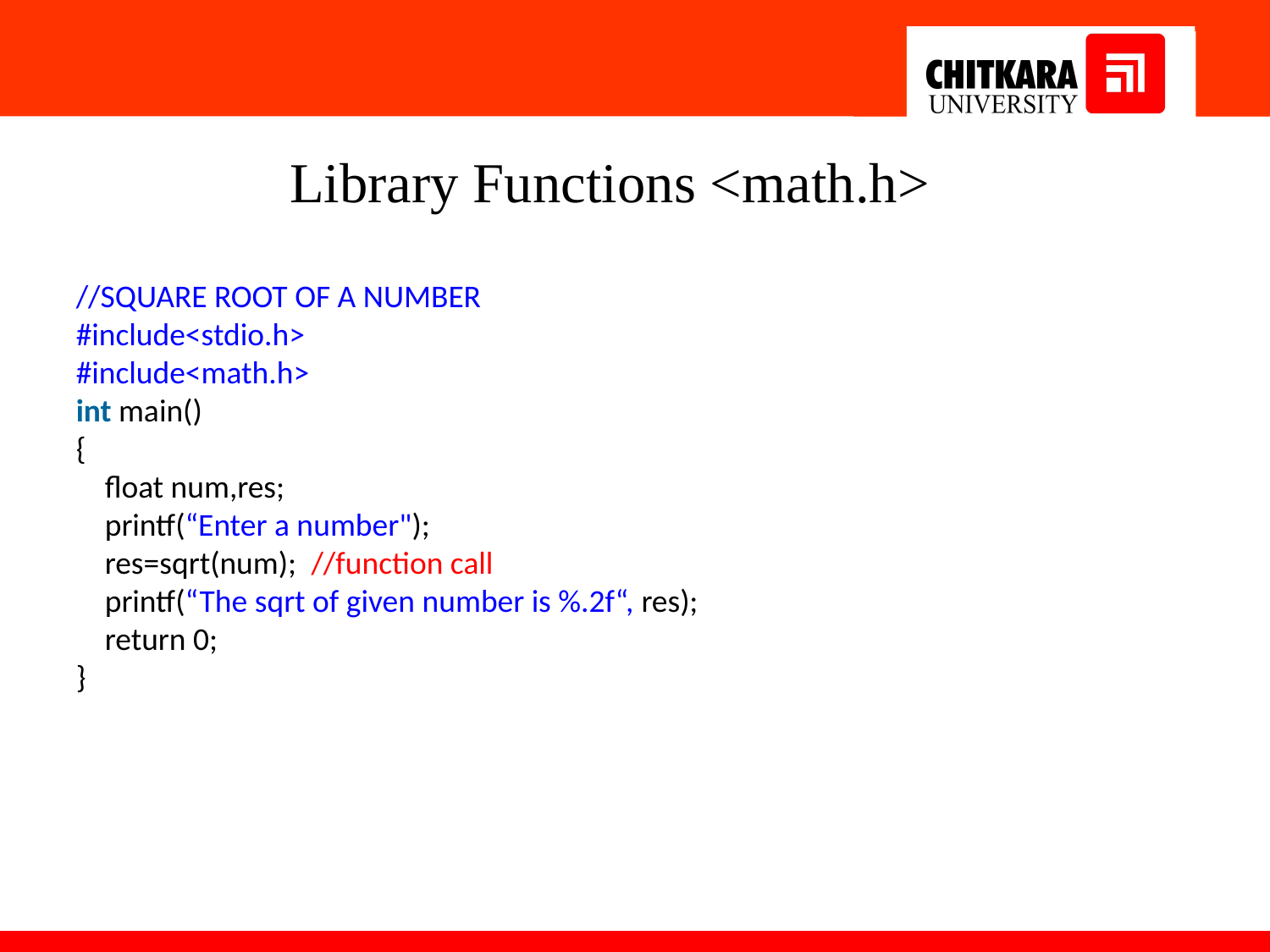

# Library Functions <math.h>
//SQUARE ROOT OF A NUMBER
#include<stdio.h>
#include<math.h>
int main()
{
    float num,res;
    printf(“Enter a number");
    res=sqrt(num);  //function call
    printf(“The sqrt of given number is %.2f“, res);
    return 0;
}